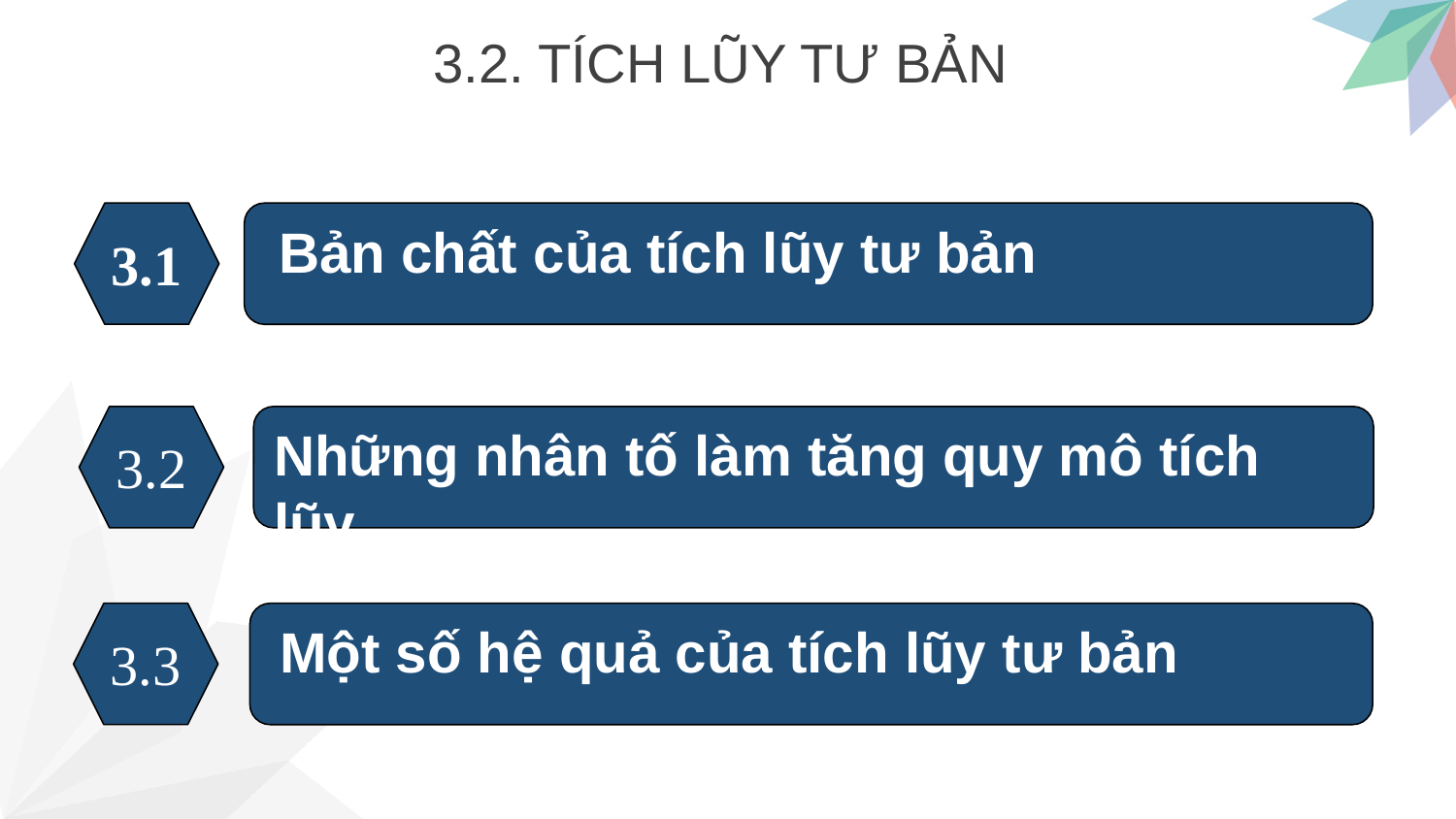

3.2. TÍCH LŨY TƯ BẢN
3.1
 Bản chất của tích lũy tư bản
3.2
Những nhân tố làm tăng quy mô tích lũy
3.3
 Một số hệ quả của tích lũy tư bản